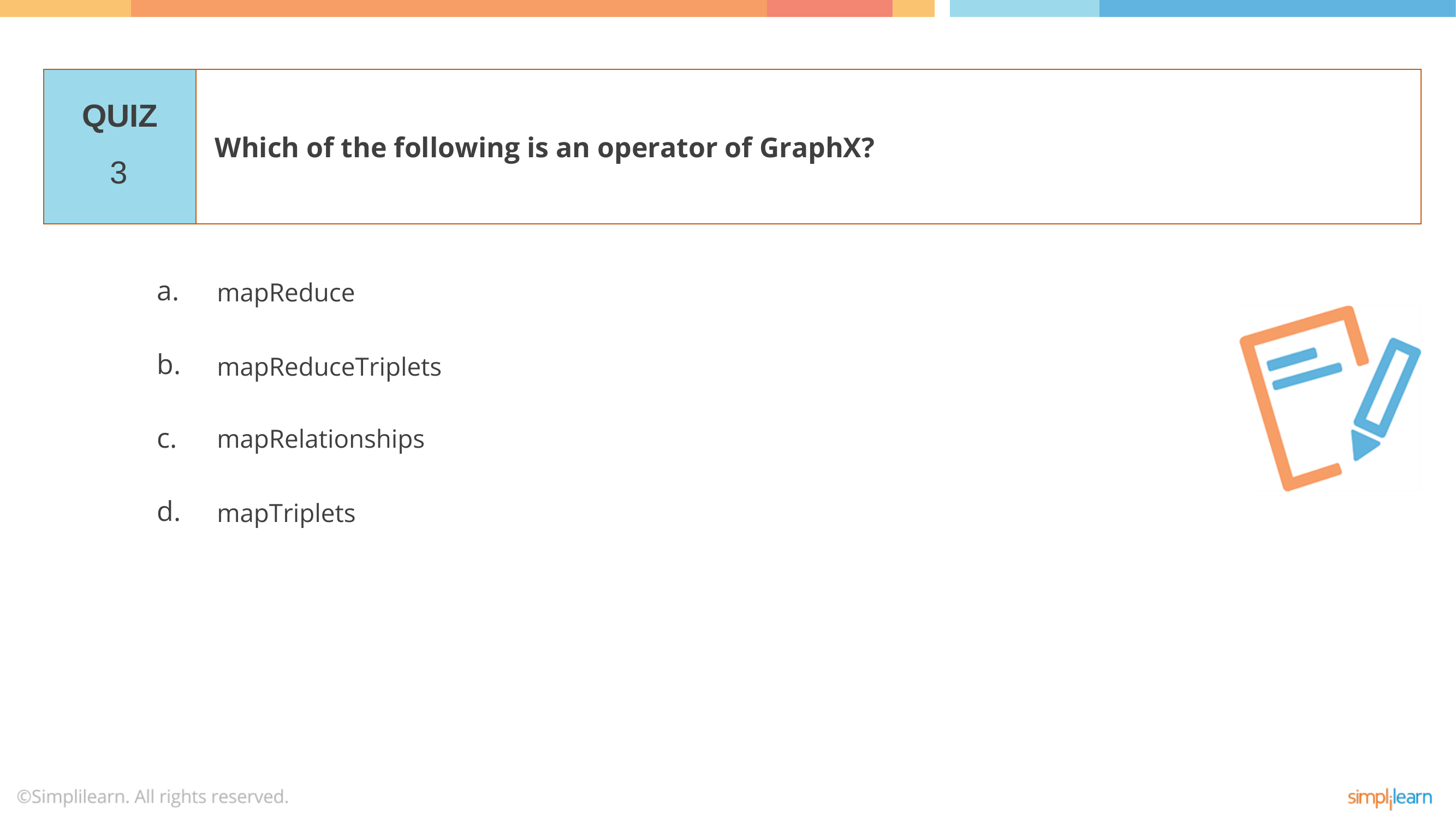

Which of the following is an operator of GraphX?
3
mapReduce
mapReduceTriplets
mapRelationships
mapTriplets